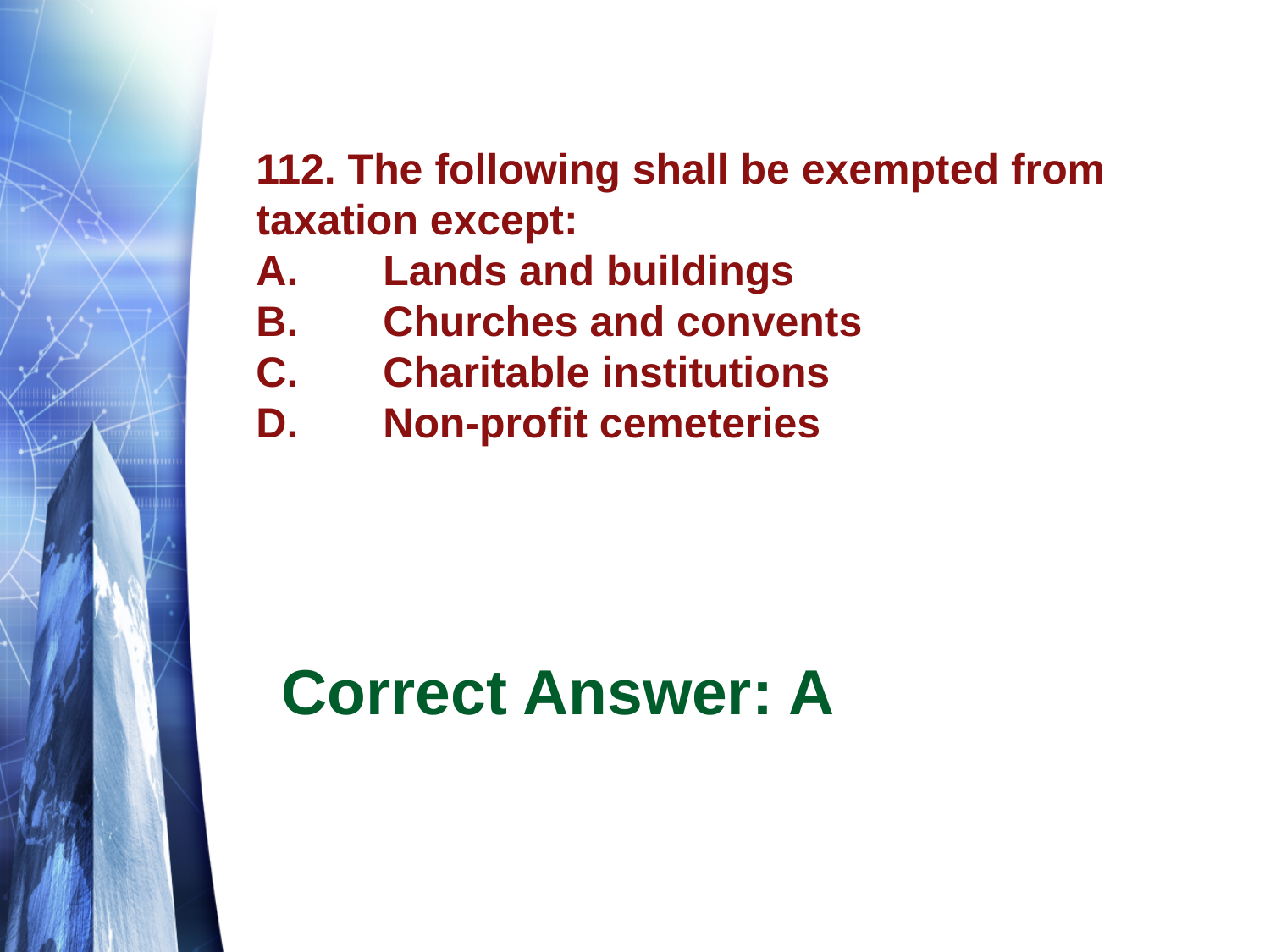

# 112. The following shall be exempted from taxation except: A.	Lands and buildings B.	Churches and convents C.	Charitable institutions D.	Non-profit cemeteries
Correct Answer: A